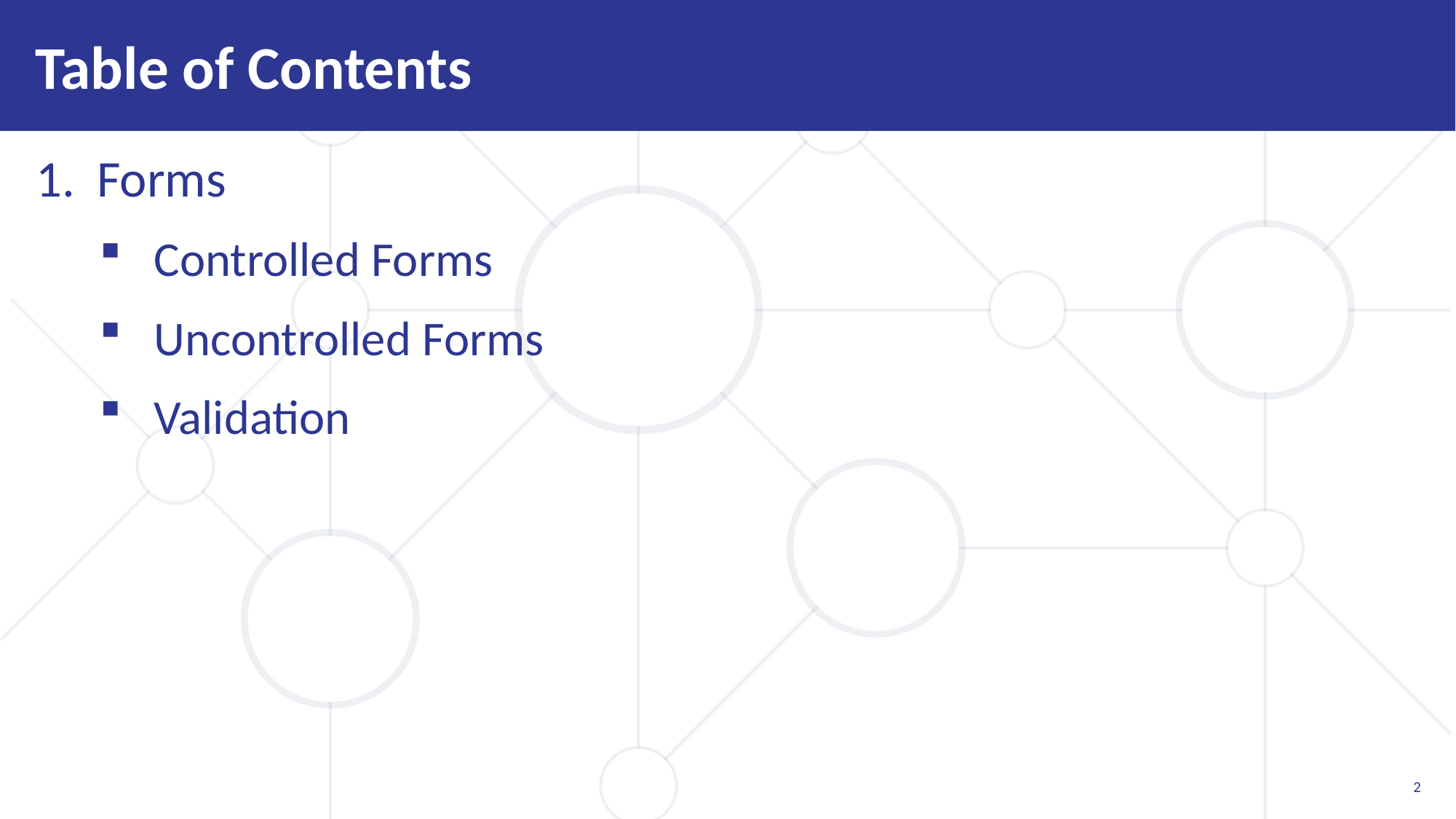

# Table of Contents
Forms
Controlled Forms
Uncontrolled Forms
Validation
2